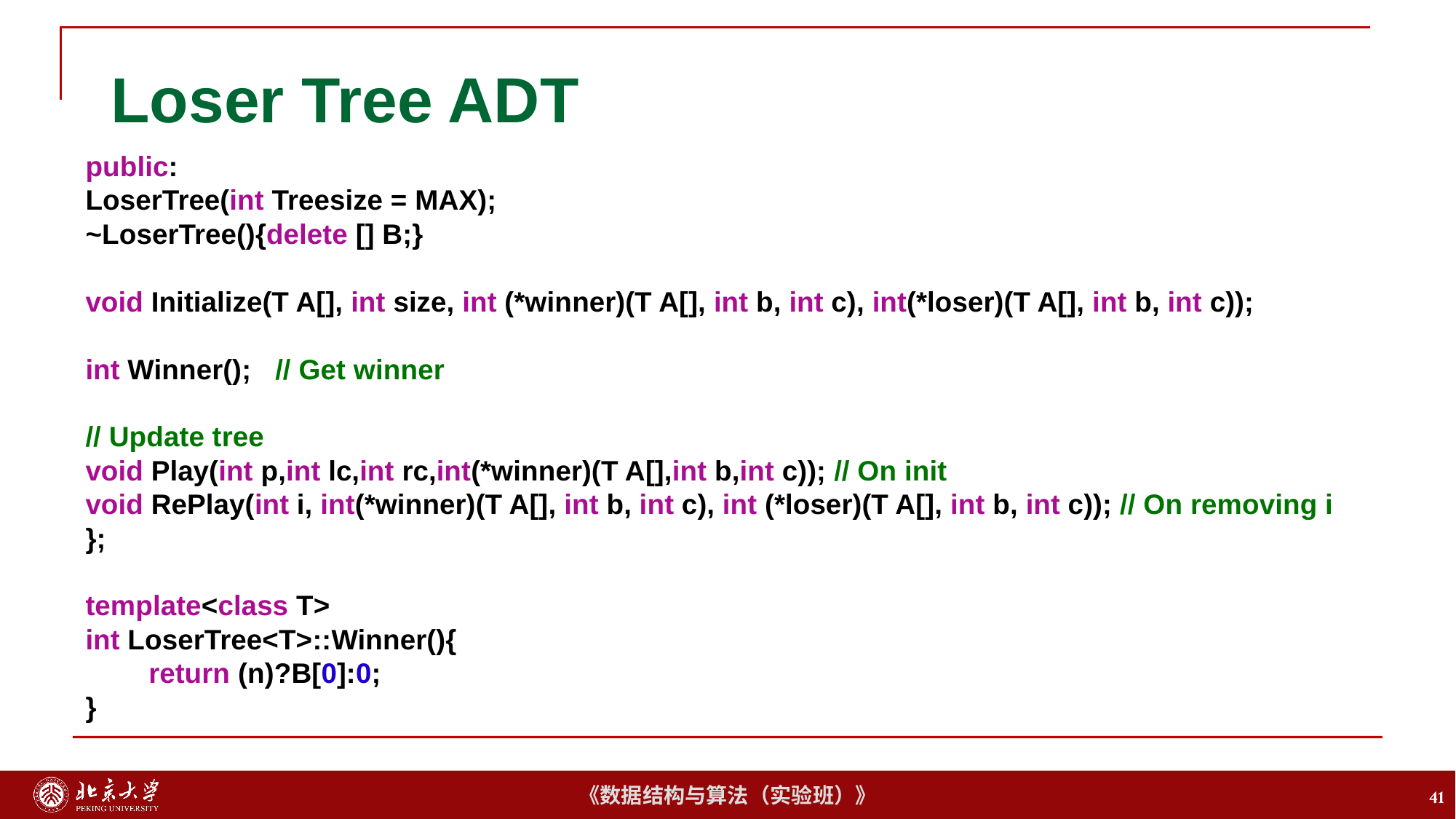

# Loser Tree ADT
public:
LoserTree(int Treesize = MAX);
~LoserTree(){delete [] B;}

void Initialize(T A[], int size, int (*winner)(T A[], int b, int c), int(*loser)(T A[], int b, int c));

int Winner(); 				// Get winner

// Update tree
void Play(int p,int lc,int rc,int(*winner)(T A[],int b,int c)); // On init
void RePlay(int i, int(*winner)(T A[], int b, int c), int (*loser)(T A[], int b, int c)); // On removing i
};

template<class T>
int LoserTree<T>::Winner(){
	return (n)?B[0]:0;
}

41